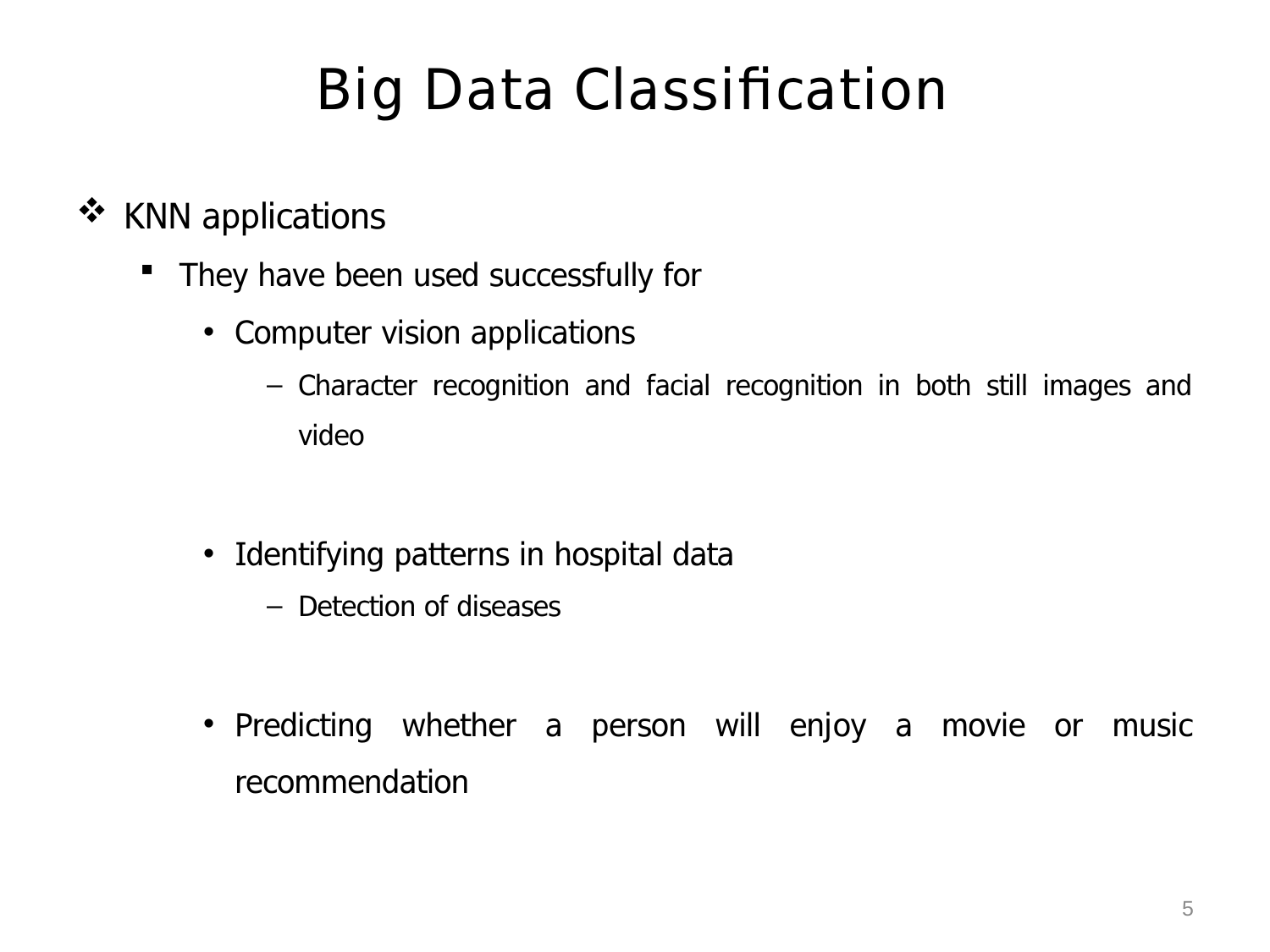

# Big Data Classification
KNN applications
They have been used successfully for
Computer vision applications
Character recognition and facial recognition in both still images and video

Identifying patterns in hospital data
Detection of diseases

Predicting whether a person will enjoy a movie or music recommendation

5